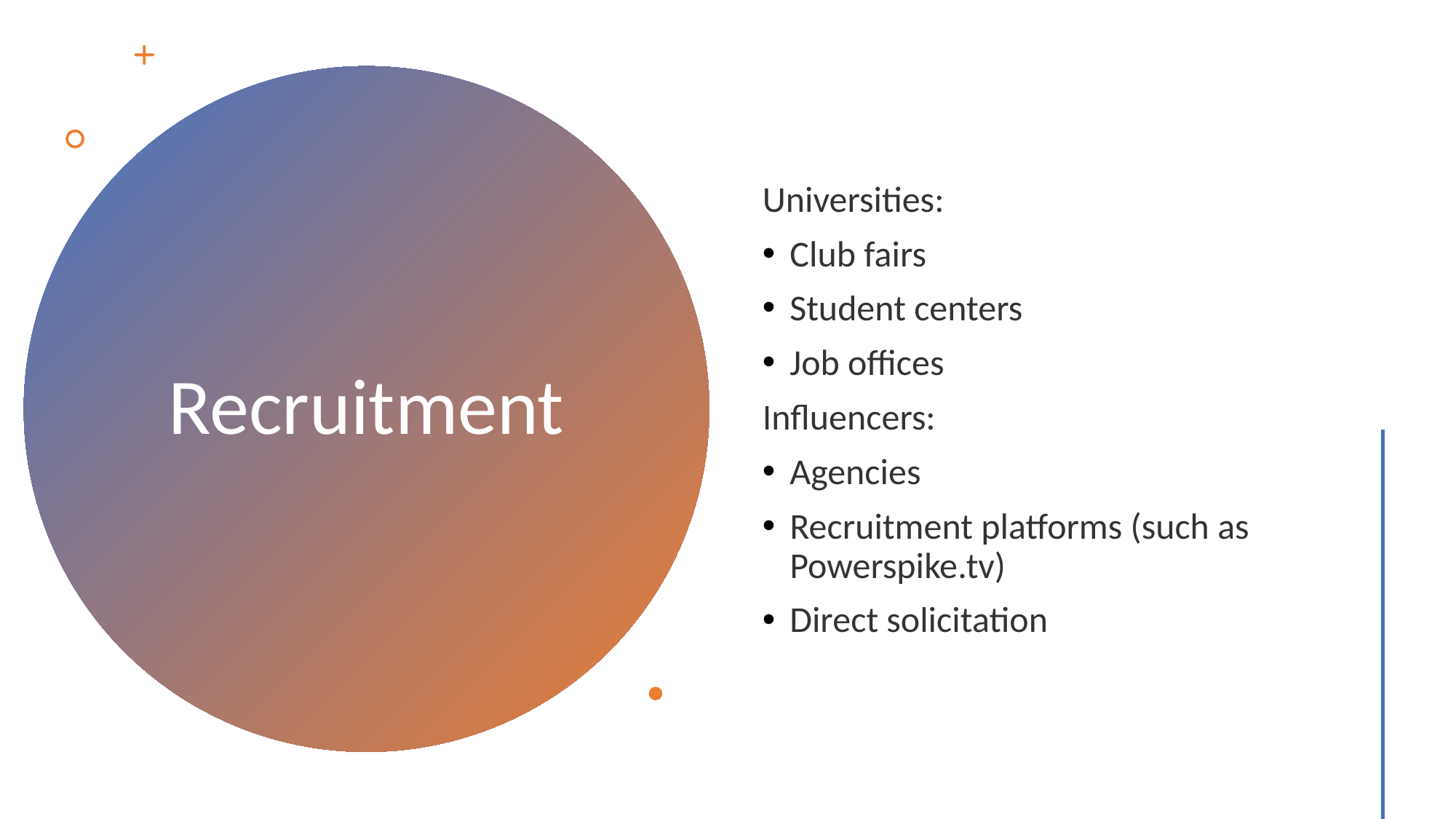

Universities:
Club fairs
Student centers
Job offices
Influencers:
Agencies
Recruitment platforms (such as Powerspike.tv)
Direct solicitation

# Recruitment